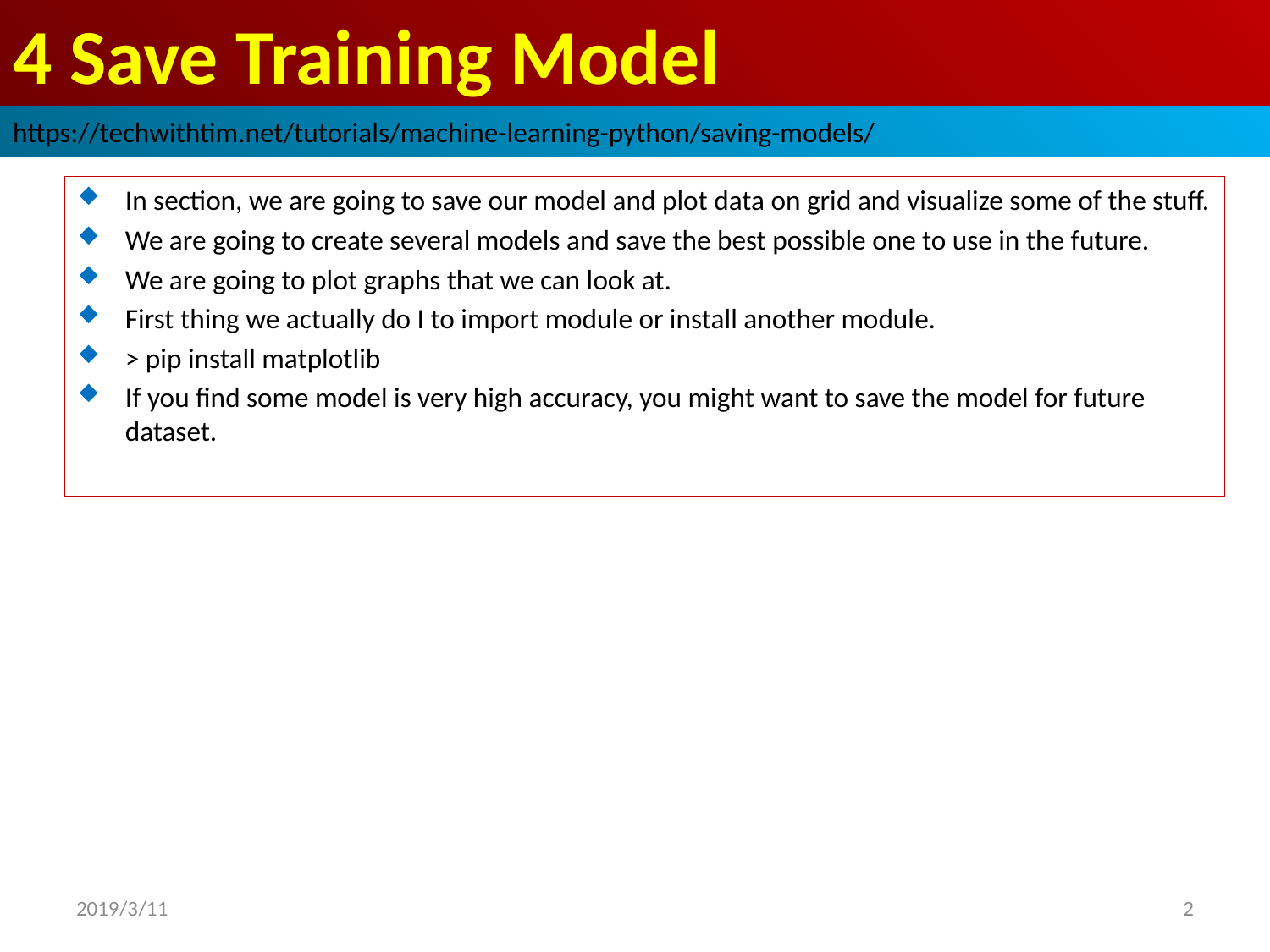

# 4 Save Training Model
https://techwithtim.net/tutorials/machine-learning-python/saving-models/
In section, we are going to save our model and plot data on grid and visualize some of the stuff.
We are going to create several models and save the best possible one to use in the future.
We are going to plot graphs that we can look at.
First thing we actually do I to import module or install another module.
> pip install matplotlib
If you find some model is very high accuracy, you might want to save the model for future dataset.
2019/3/11
2